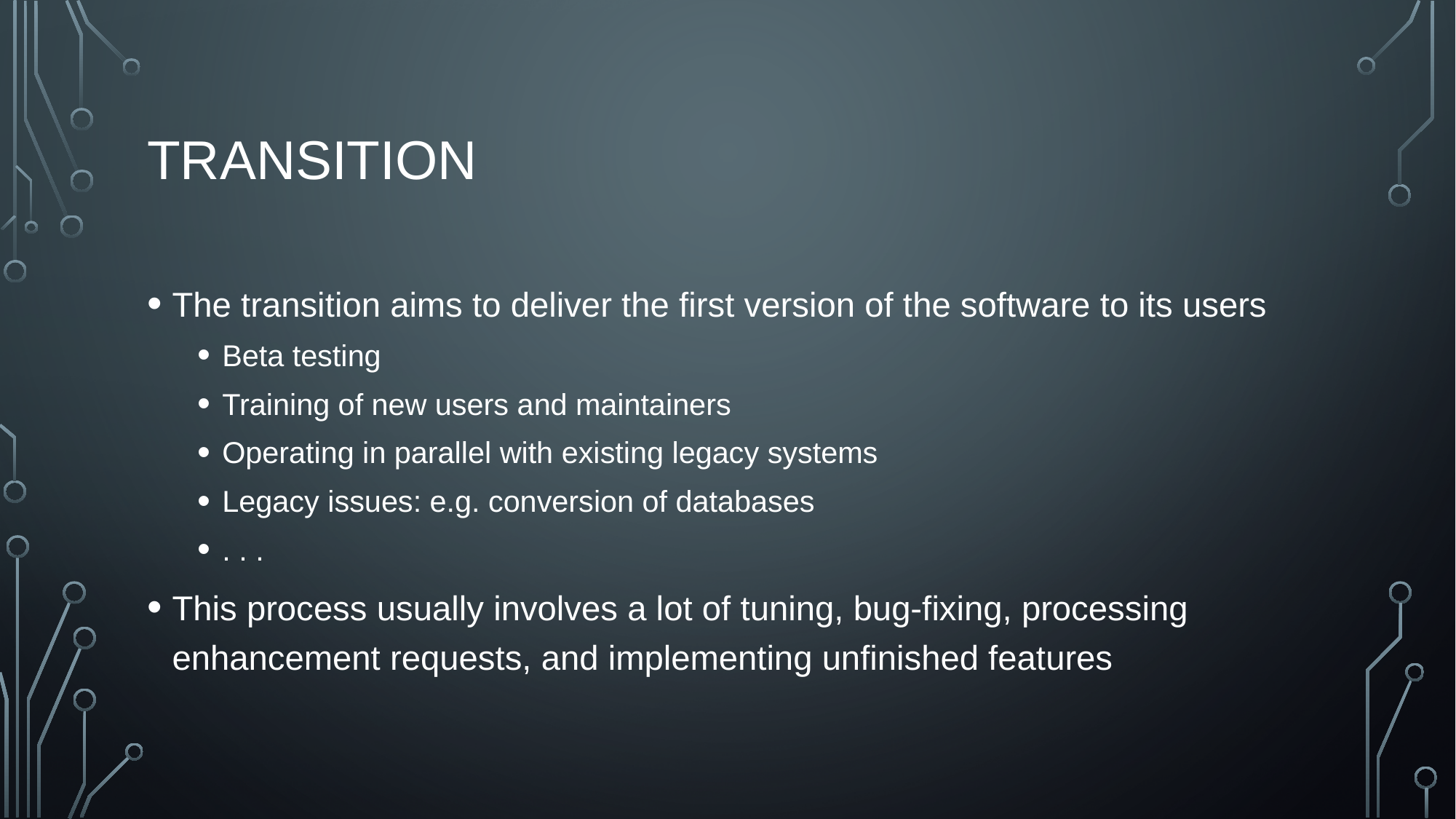

# Transition
The transition aims to deliver the first version of the software to its users
Beta testing
Training of new users and maintainers
Operating in parallel with existing legacy systems
Legacy issues: e.g. conversion of databases
. . .
This process usually involves a lot of tuning, bug-fixing, processing enhancement requests, and implementing unfinished features